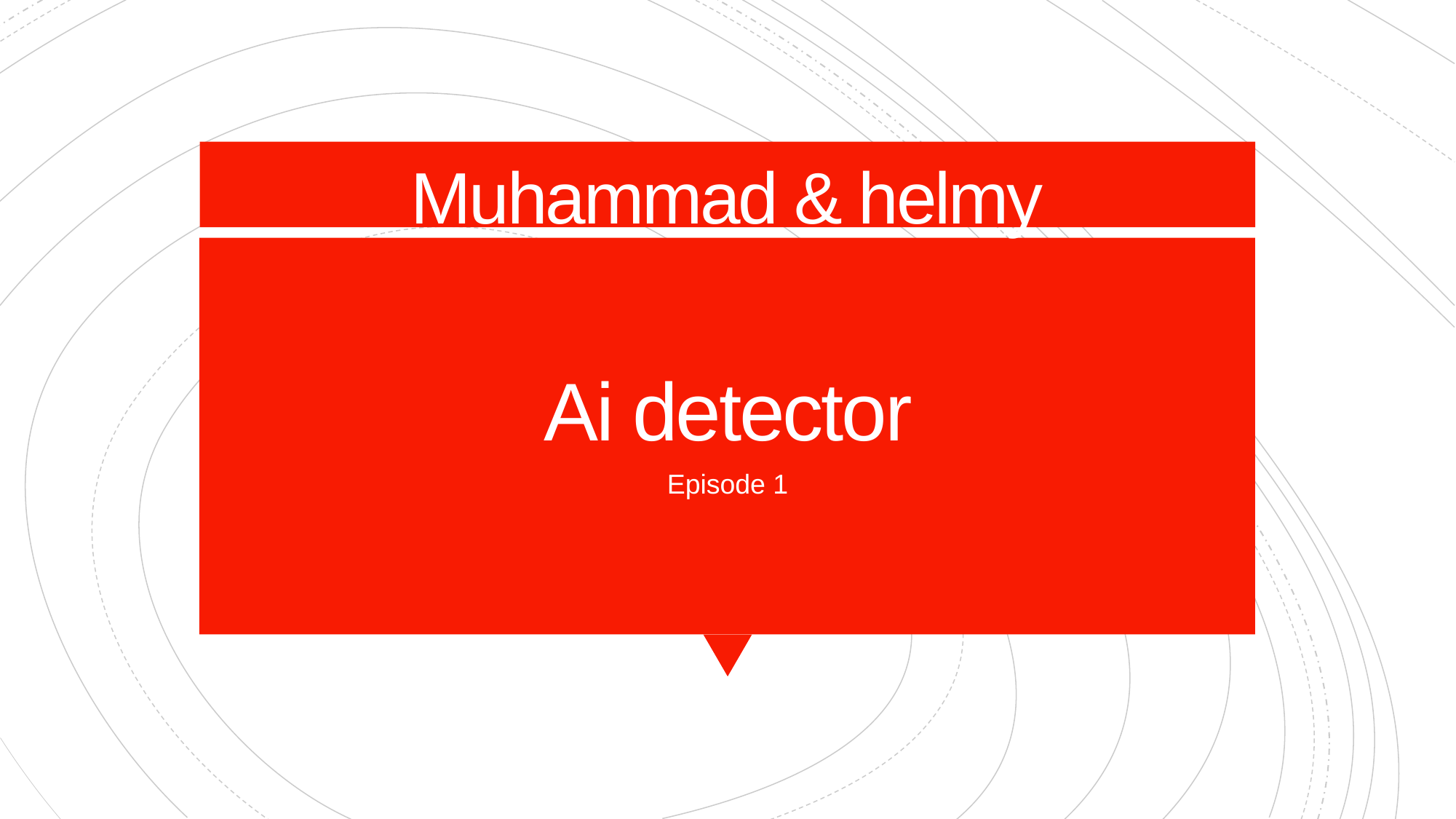

Muhammad & helmy
# Ai detector
Episode 1